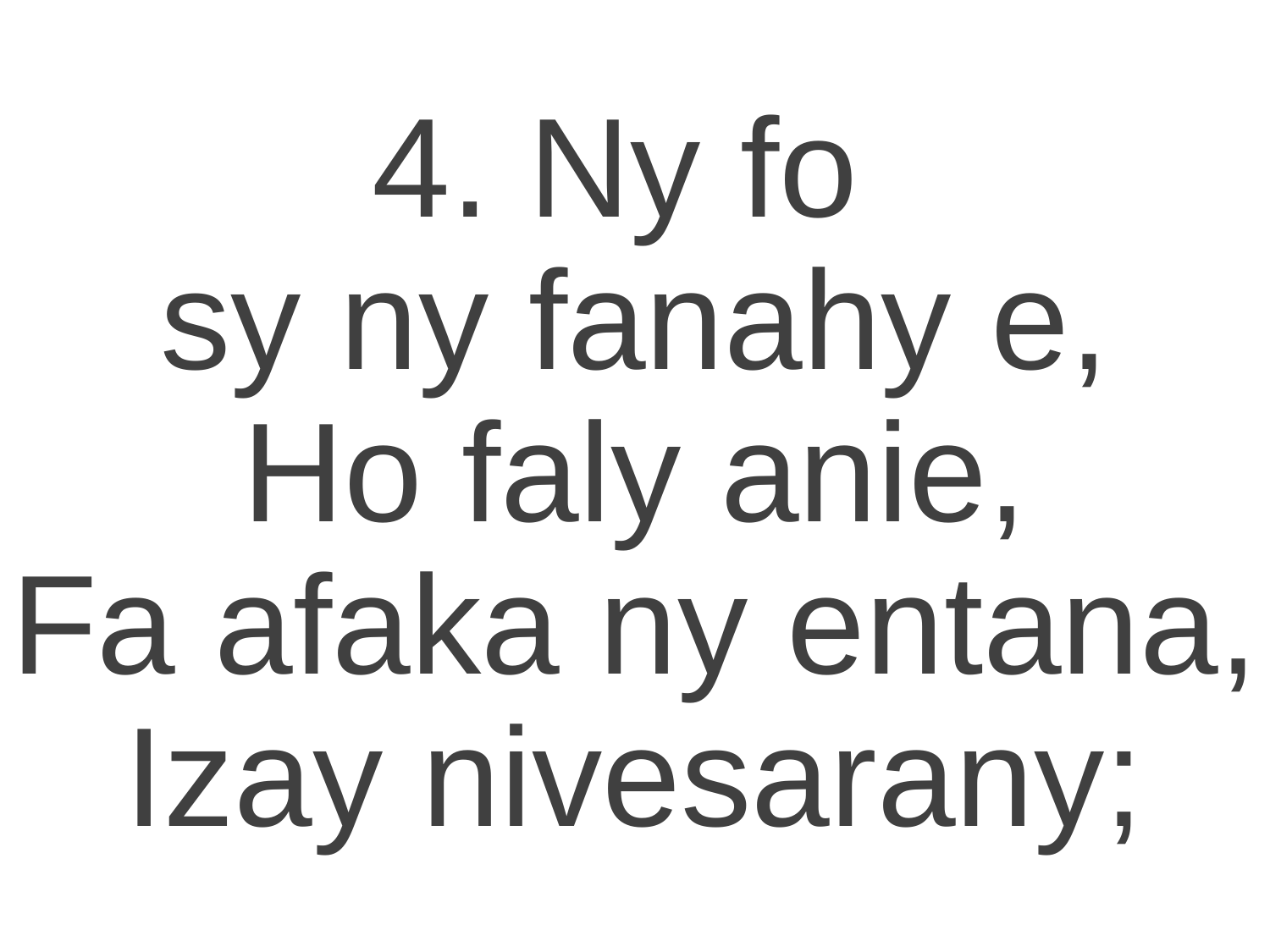

4. Ny fo
sy ny fanahy e,
Ho faly anie,
Fa afaka ny entana,
Izay nivesarany;